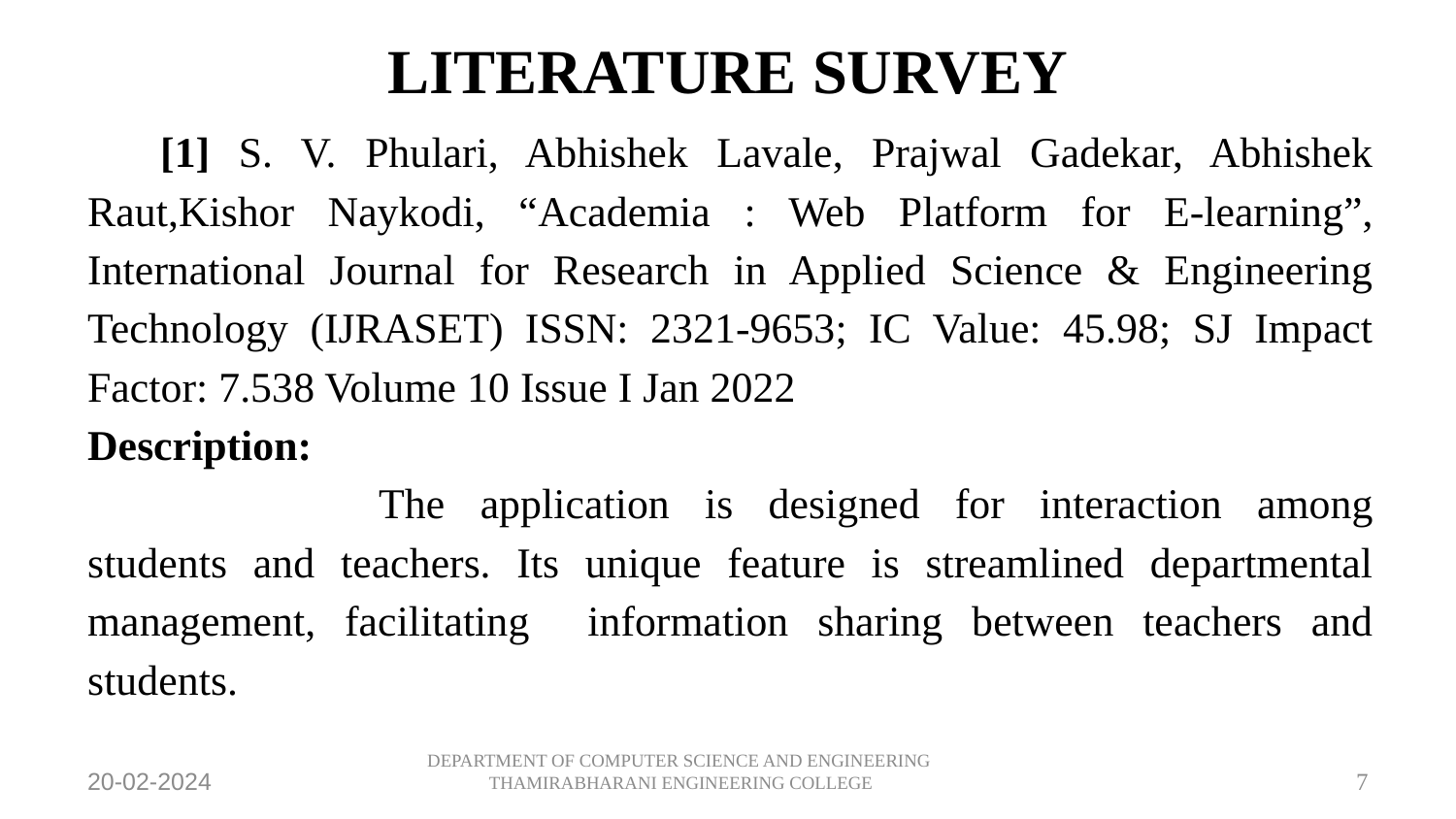

LITERATURE SURVEY
[1] S. V. Phulari, Abhishek Lavale, Prajwal Gadekar, Abhishek Raut,Kishor Naykodi, “Academia : Web Platform for E-learning”, International Journal for Research in Applied Science & Engineering Technology (IJRASET) ISSN: 2321-9653; IC Value: 45.98; SJ Impact Factor: 7.538 Volume 10 Issue I Jan 2022
Description:
		The application is designed for interaction among students and teachers. Its unique feature is streamlined departmental management, facilitating  information sharing between teachers and students.

DEPARTMENT OF COMPUTER SCIENCE AND ENGINEERING
THAMIRABHARANI ENGINEERING COLLEGE
20-02-2024
7